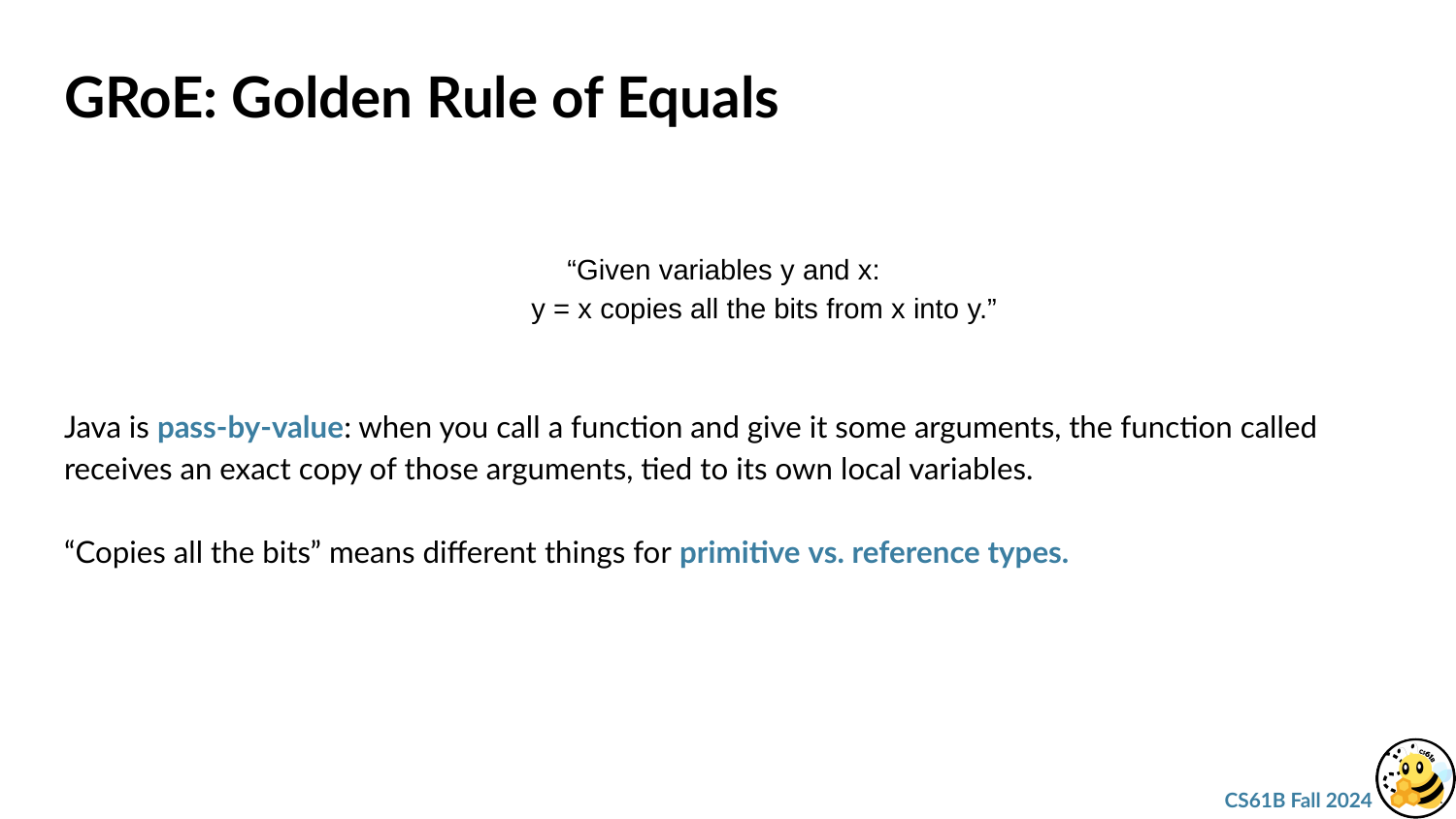

# GRoE: Golden Rule of Equals
“Given variables y and x:
y = x copies all the bits from x into y.”

Java is pass-by-value: when you call a function and give it some arguments, the function called receives an exact copy of those arguments, tied to its own local variables.

“Copies all the bits” means different things for primitive vs. reference types.